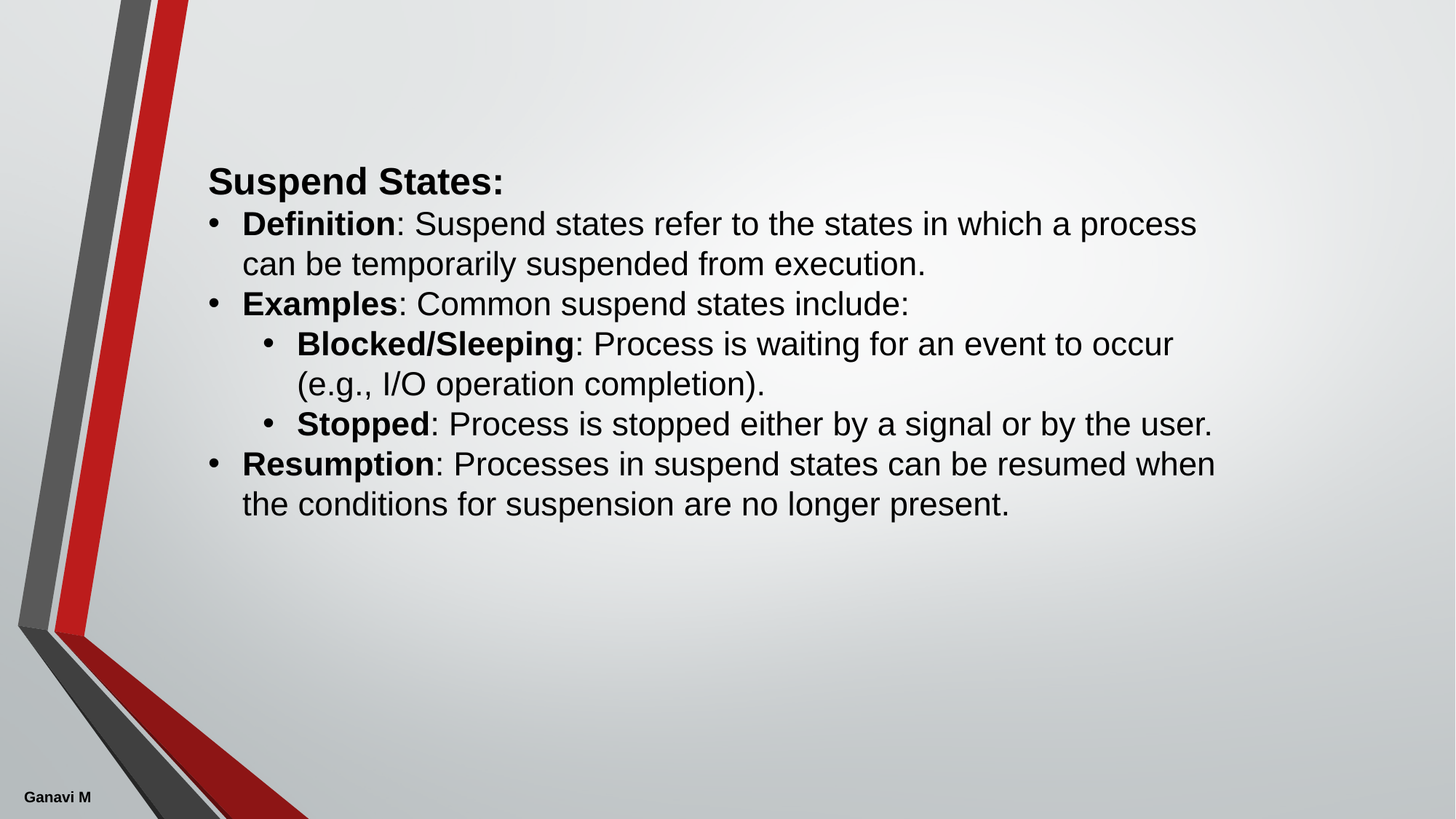

Suspend States:
Definition: Suspend states refer to the states in which a process can be temporarily suspended from execution.
Examples: Common suspend states include:
Blocked/Sleeping: Process is waiting for an event to occur (e.g., I/O operation completion).
Stopped: Process is stopped either by a signal or by the user.
Resumption: Processes in suspend states can be resumed when the conditions for suspension are no longer present.

Ganavi M